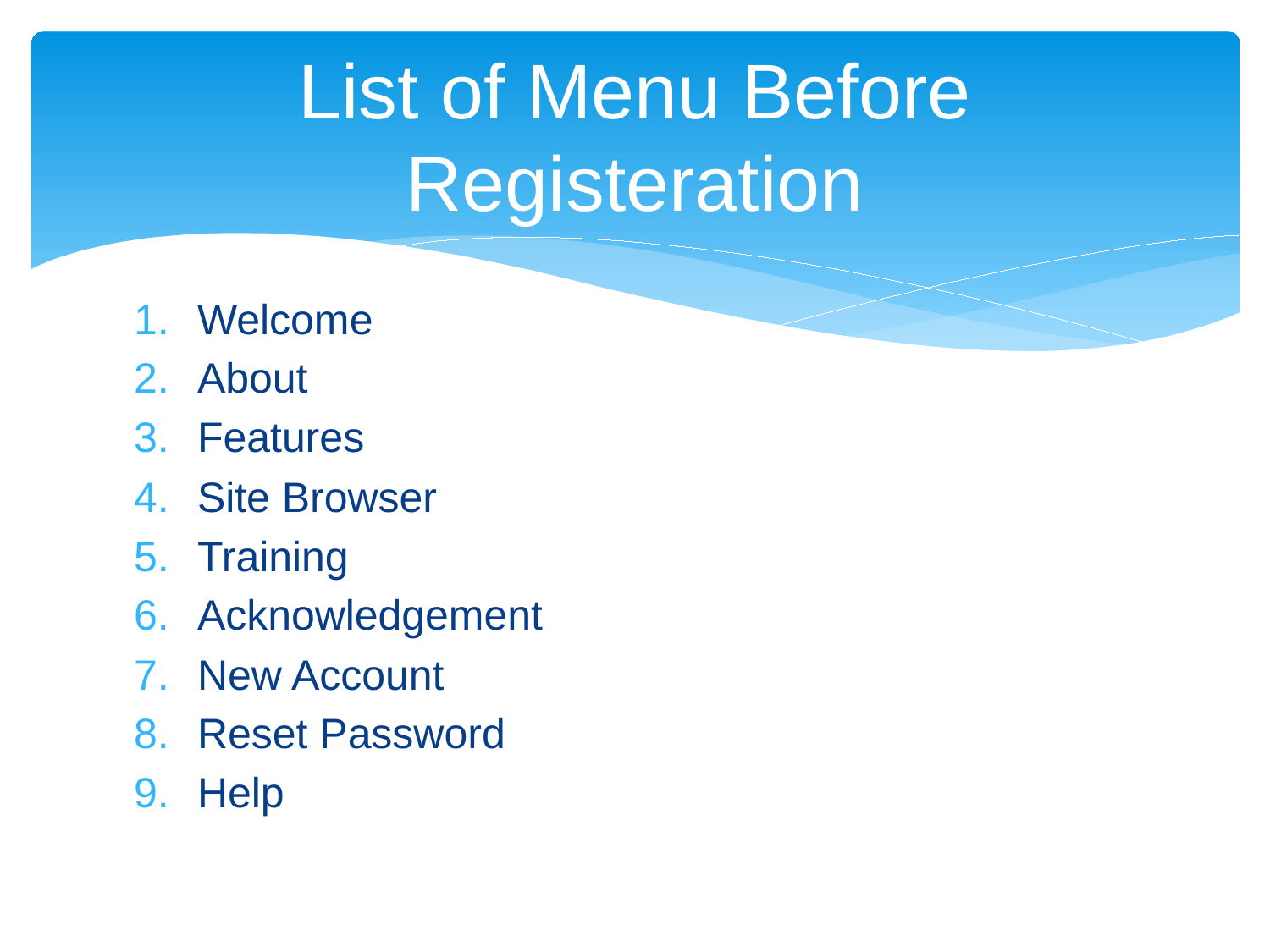

# List of Menu Before Registeration
Welcome
About
Features
Site Browser
Training
Acknowledgement
New Account
Reset Password
Help